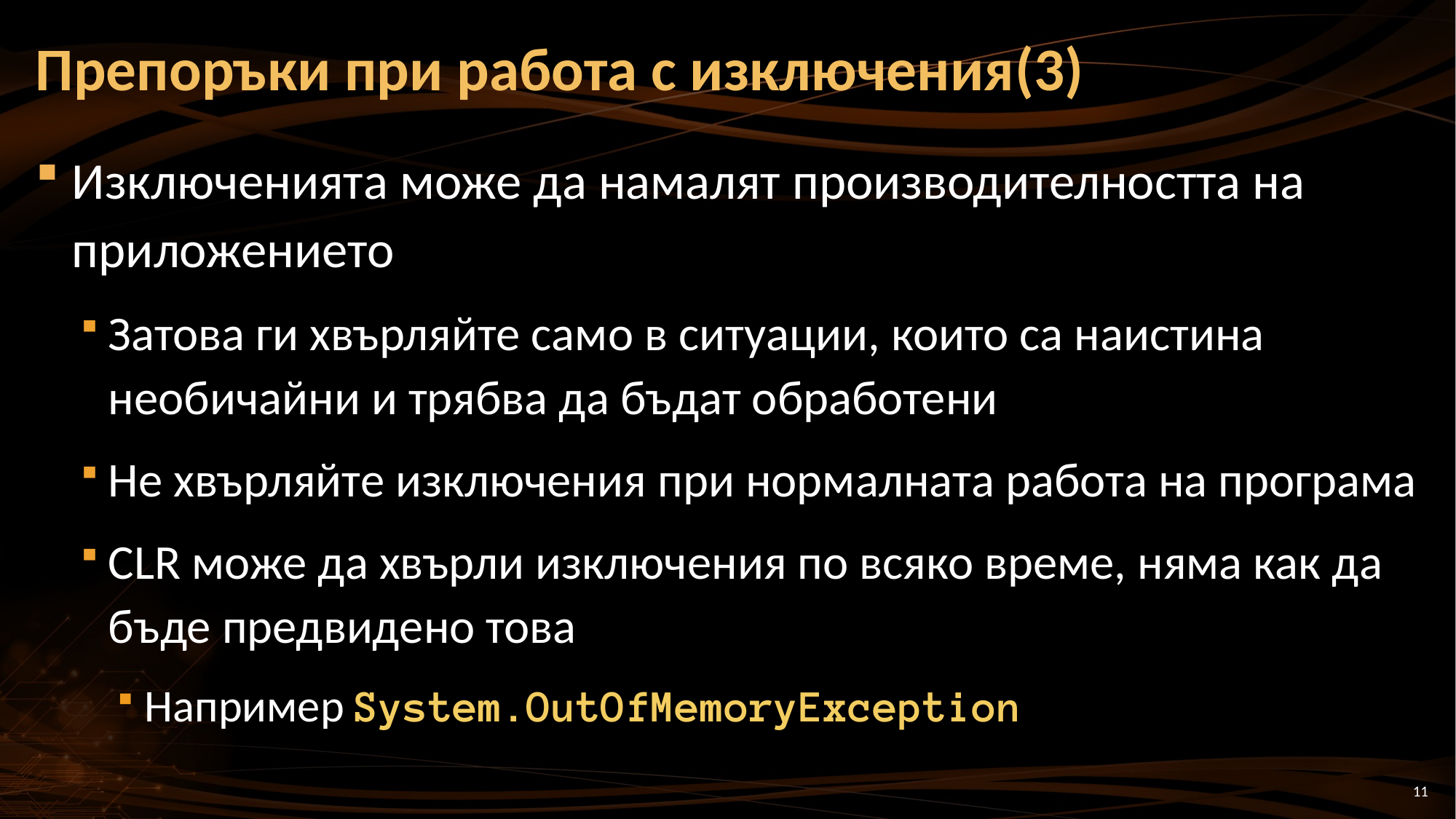

# Препоръки при работа с изключения(3)
Изключенията може да намалят производителността на приложението
Затова ги хвърляйте само в ситуации, които са наистина необичайни и трябва да бъдат обработени
Не хвърляйте изключения при нормалната работа на програма
CLR може да хвърли изключения по всяко време, няма как да бъде предвидено това
Например System.OutOfMemoryException
11